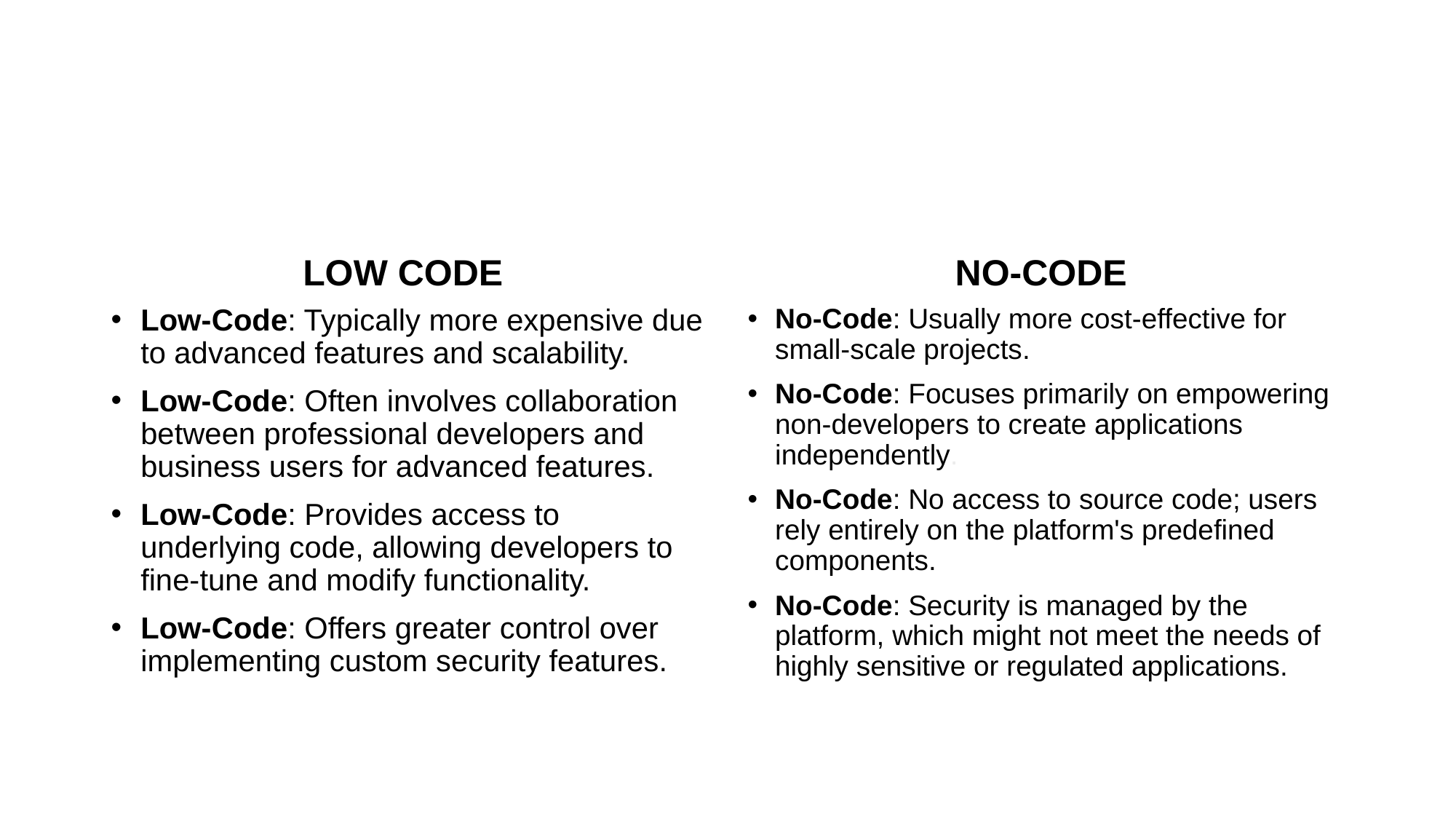

# a
LOW CODE
NO-CODE
Low-Code: Typically more expensive due to advanced features and scalability.
Low-Code: Often involves collaboration between professional developers and business users for advanced features.
Low-Code: Provides access to underlying code, allowing developers to fine-tune and modify functionality.
Low-Code: Offers greater control over implementing custom security features.

No-Code: Usually more cost-effective for small-scale projects.
No-Code: Focuses primarily on empowering non-developers to create applications independently.
No-Code: No access to source code; users rely entirely on the platform's predefined components.
No-Code: Security is managed by the platform, which might not meet the needs of highly sensitive or regulated applications.